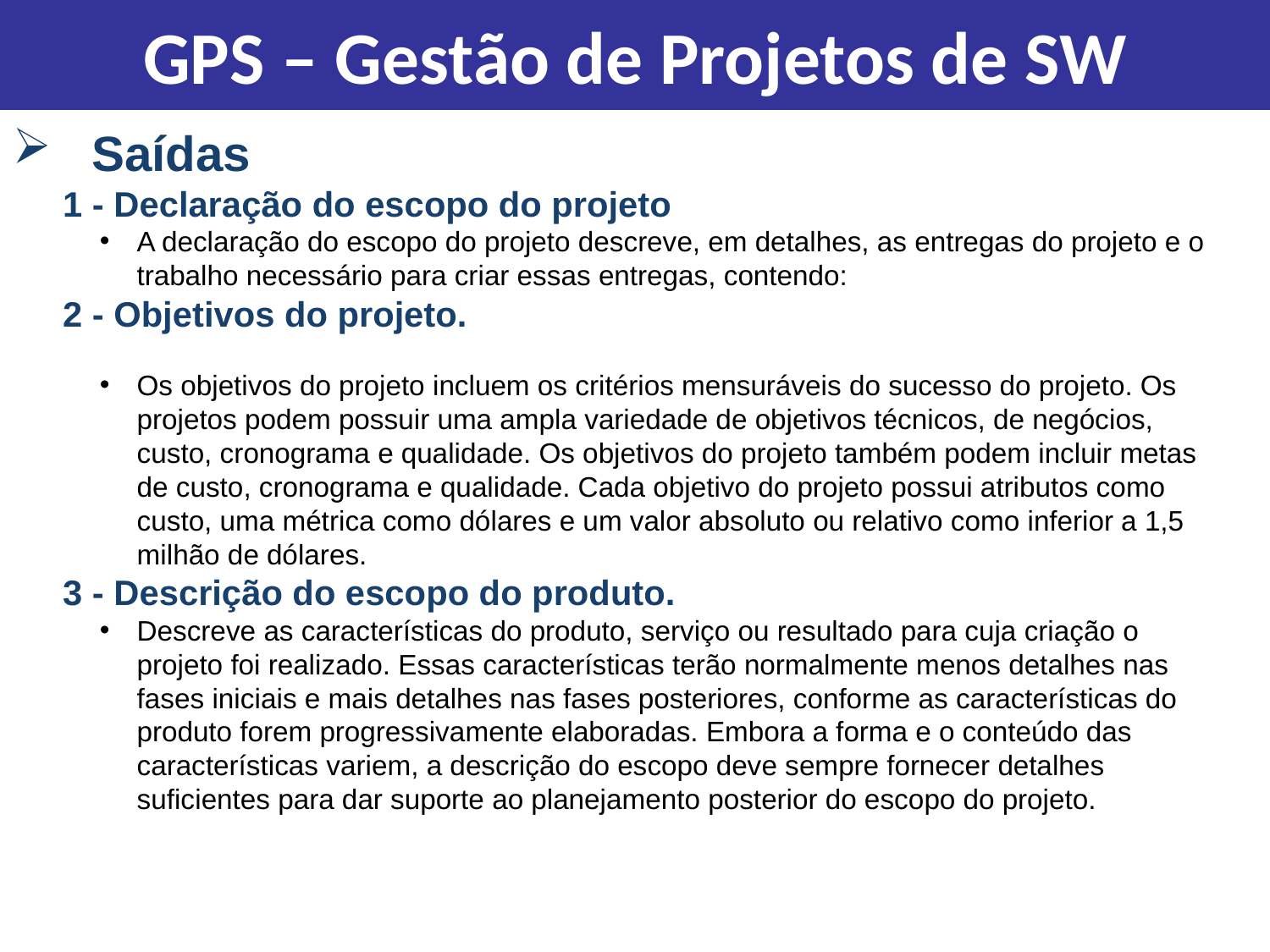

GPS – Gestão de Projetos de SW
Saídas
1 - Declaração do escopo do projeto
A declaração do escopo do projeto descreve, em detalhes, as entregas do projeto e o trabalho necessário para criar essas entregas, contendo:
2 - Objetivos do projeto.

Os objetivos do projeto incluem os critérios mensuráveis do sucesso do projeto. Os projetos podem possuir uma ampla variedade de objetivos técnicos, de negócios, custo, cronograma e qualidade. Os objetivos do projeto também podem incluir metas de custo, cronograma e qualidade. Cada objetivo do projeto possui atributos como custo, uma métrica como dólares e um valor absoluto ou relativo como inferior a 1,5 milhão de dólares.
3 - Descrição do escopo do produto.
Descreve as características do produto, serviço ou resultado para cuja criação o projeto foi realizado. Essas características terão normalmente menos detalhes nas fases iniciais e mais detalhes nas fases posteriores, conforme as características do produto forem progressivamente elaboradas. Embora a forma e o conteúdo das características variem, a descrição do escopo deve sempre fornecer detalhes suficientes para dar suporte ao planejamento posterior do escopo do projeto. 5